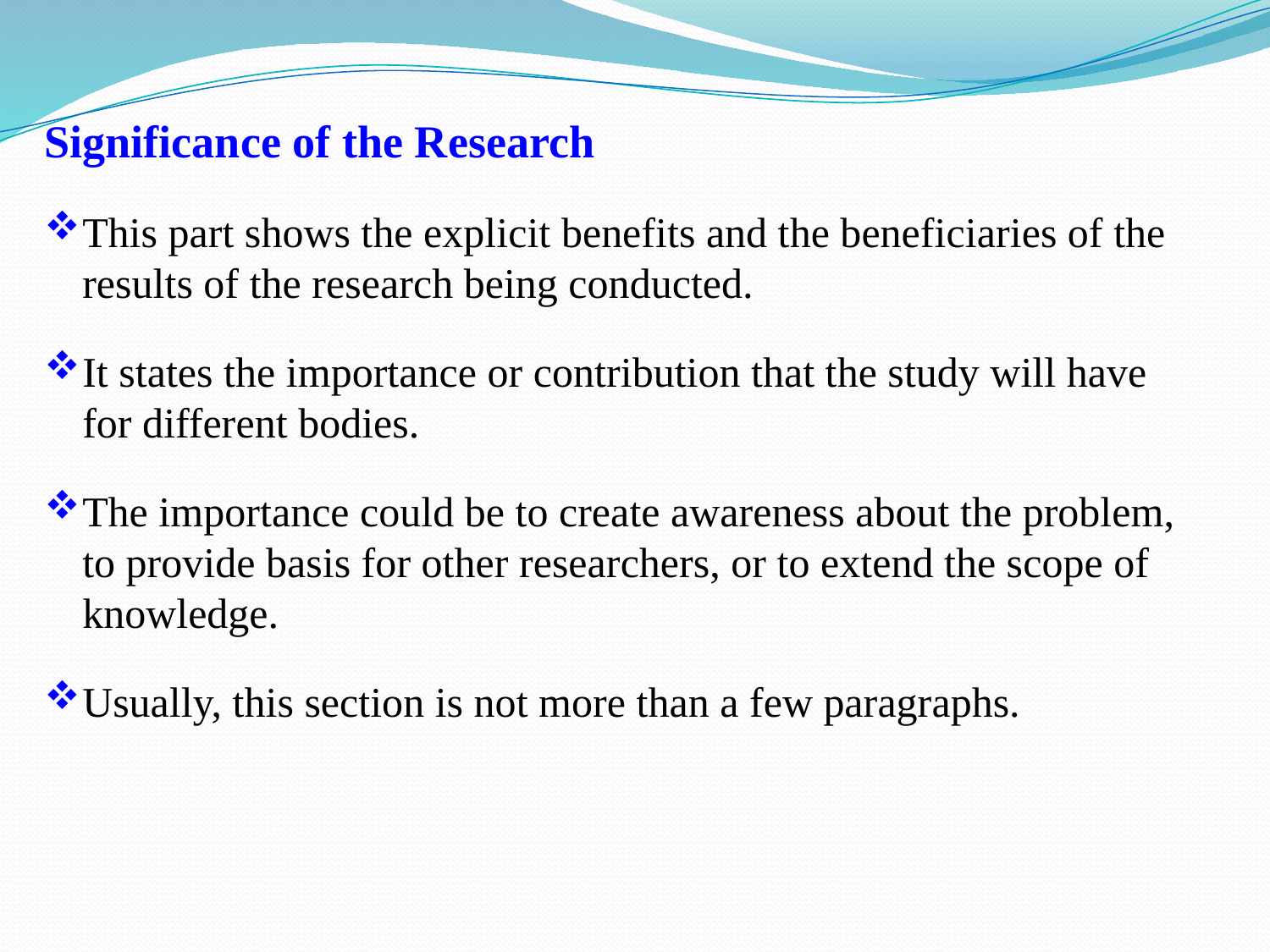

Significance of the Research

This part shows the explicit benefits and the beneficiaries of the results of the research being conducted.

It states the importance or contribution that the study will have for different bodies.

The importance could be to create awareness about the problem, to provide basis for other researchers, or to extend the scope of knowledge.

Usually, this section is not more than a few paragraphs.